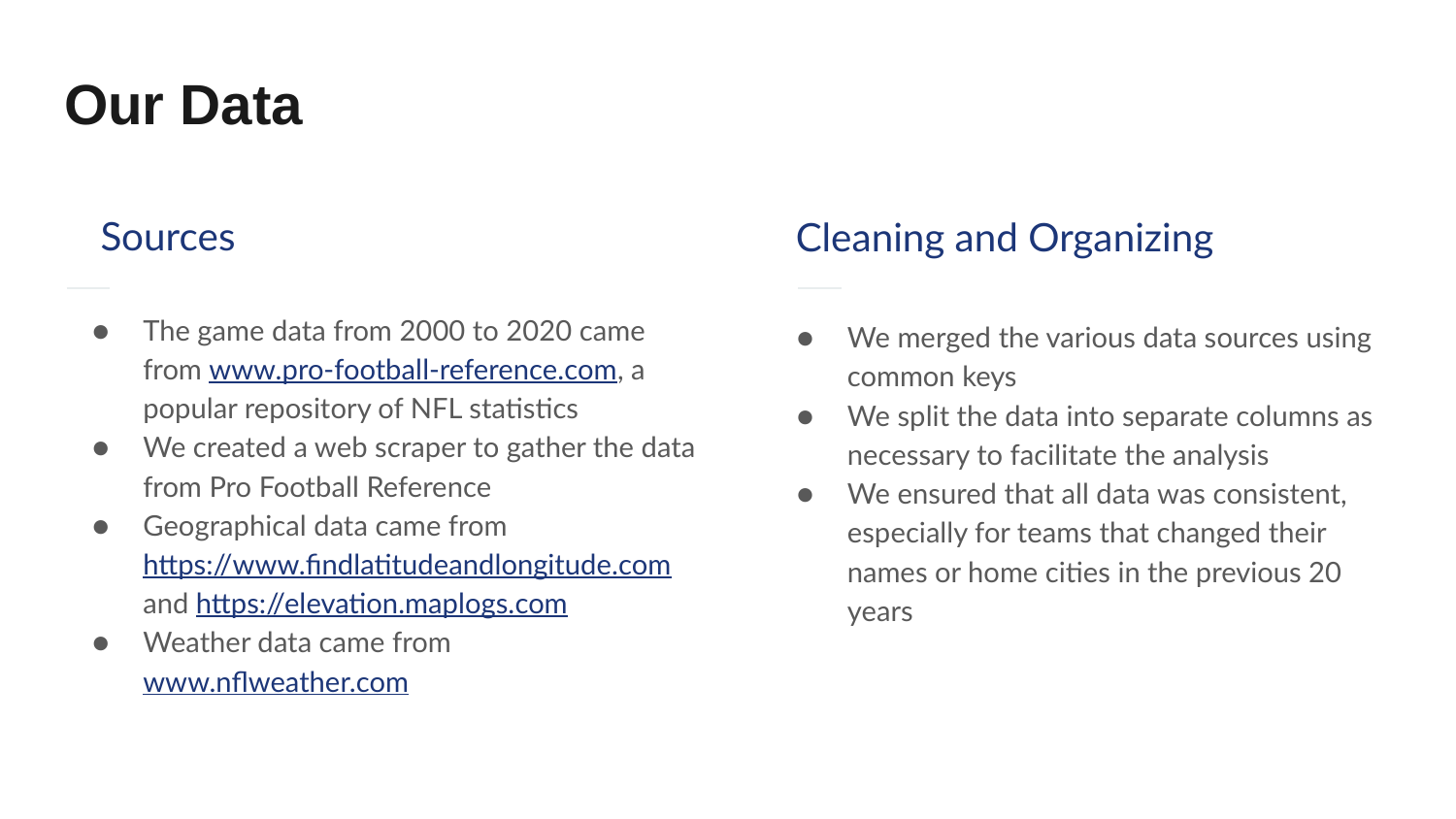

Our Data
Sources
Cleaning and Organizing
The game data from 2000 to 2020 came from www.pro-football-reference.com, a popular repository of NFL statistics
We created a web scraper to gather the data from Pro Football Reference
Geographical data came from https://www.findlatitudeandlongitude.com and https://elevation.maplogs.com
Weather data came from www.nflweather.com
We merged the various data sources using common keys
We split the data into separate columns as necessary to facilitate the analysis
We ensured that all data was consistent, especially for teams that changed their names or home cities in the previous 20 years